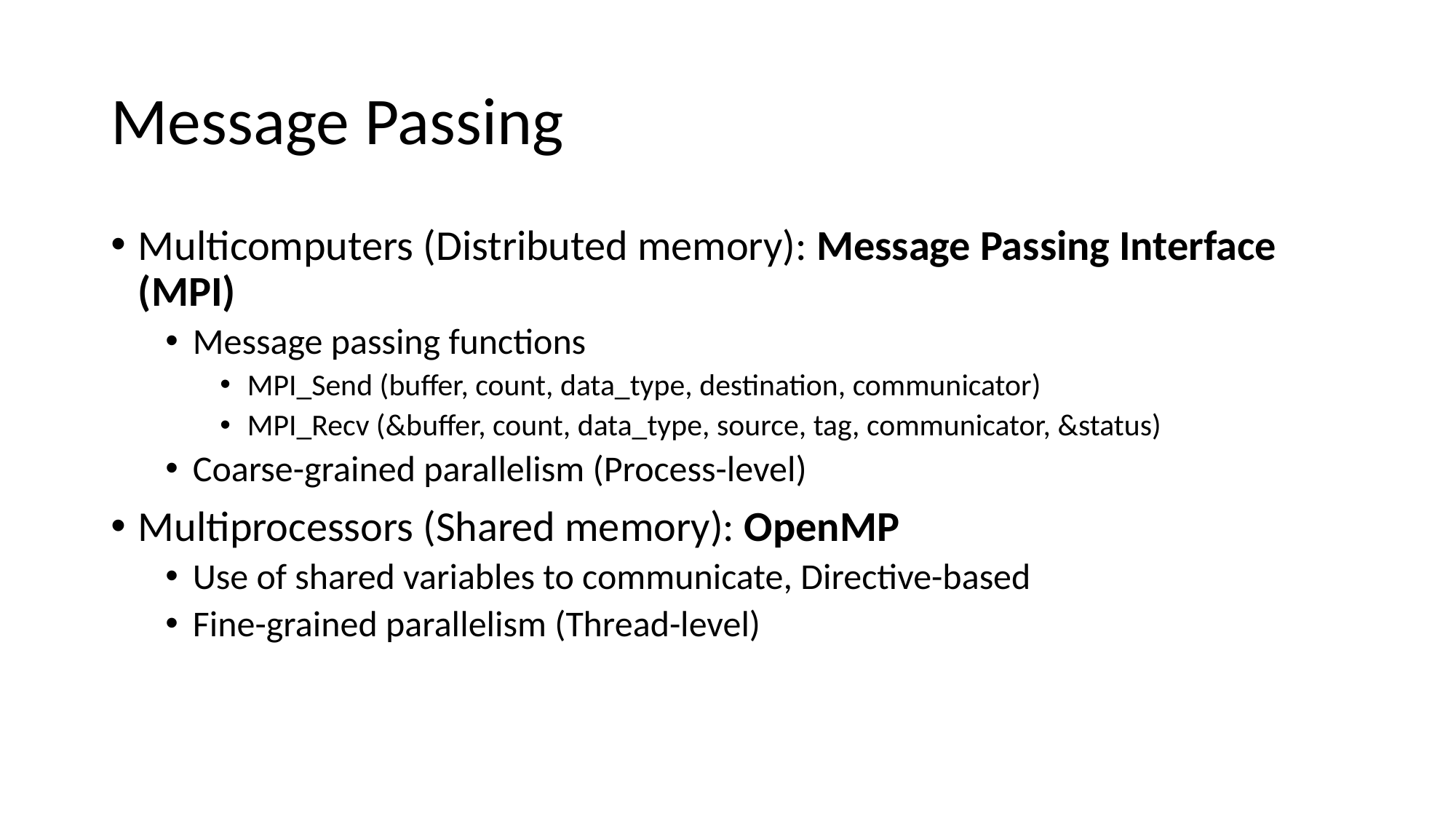

# Message Passing
Multicomputers (Distributed memory): Message Passing Interface (MPI)
Message passing functions
MPI_Send (buffer, count, data_type, destination, communicator)
MPI_Recv (&buffer, count, data_type, source, tag, communicator, &status)
Coarse-grained parallelism (Process-level)
Multiprocessors (Shared memory): OpenMP
Use of shared variables to communicate, Directive-based
Fine-grained parallelism (Thread-level)